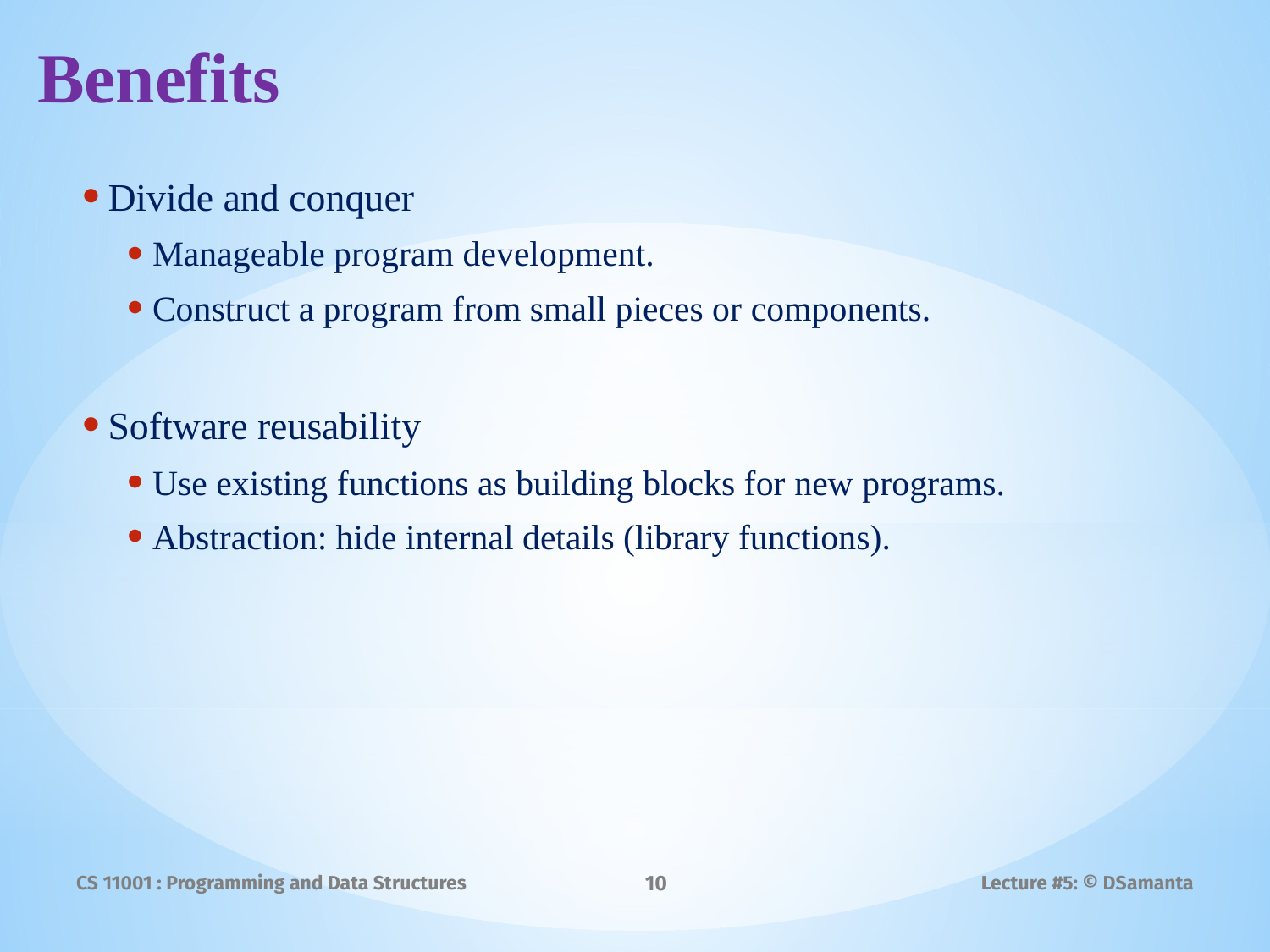

# Benefits
Divide and conquer
Manageable program development.
Construct a program from small pieces or components.

Software reusability
Use existing functions as building blocks for new programs.
Abstraction: hide internal details (library functions).
CS 11001 : Programming and Data Structures
10
Lecture #5: © DSamanta